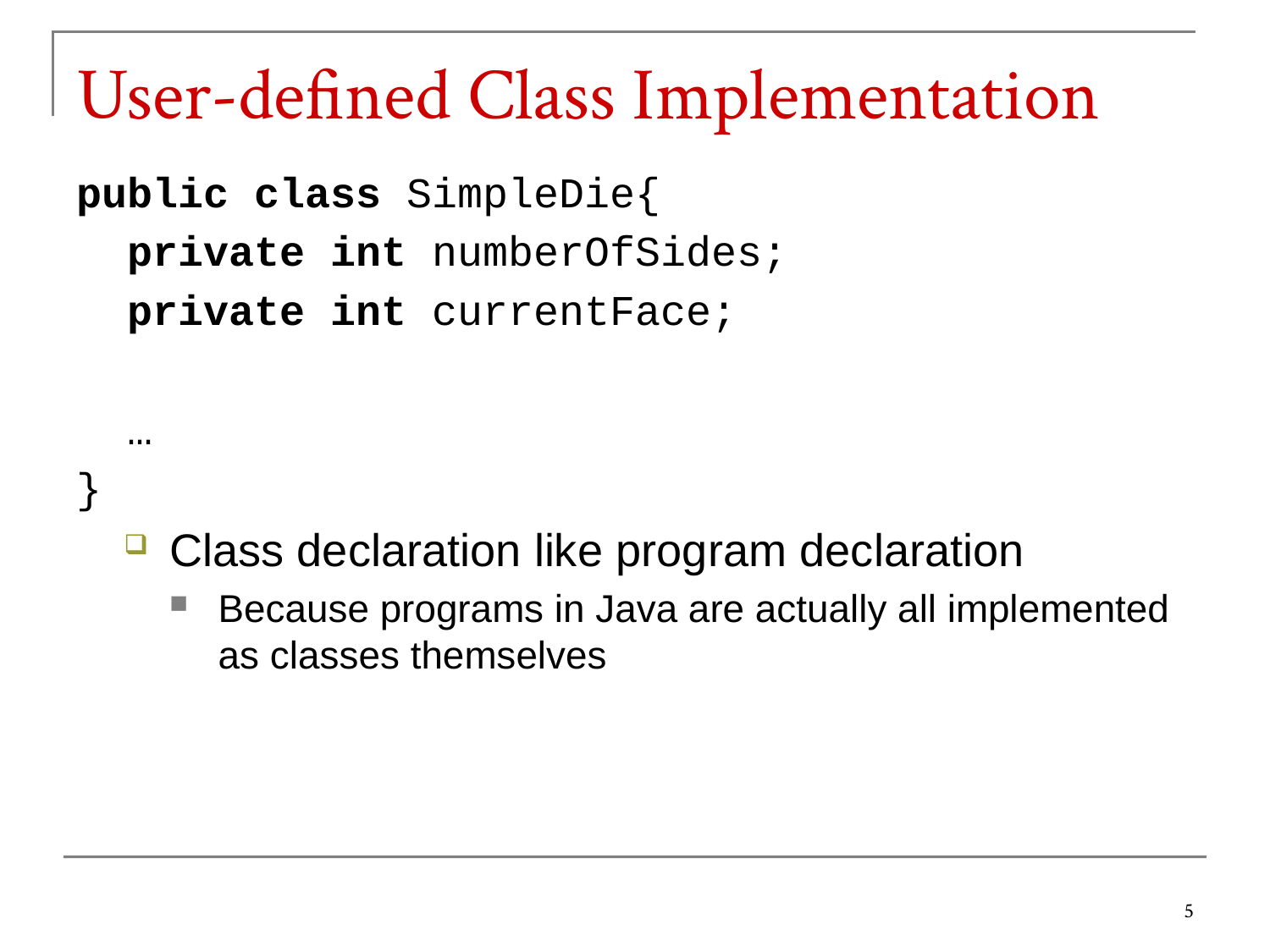

# User-defined Class Implementation
public class SimpleDie{
  private int numberOfSides;
  private int currentFace;

  …
}
Class declaration like program declaration
Because programs in Java are actually all implemented as classes themselves
5